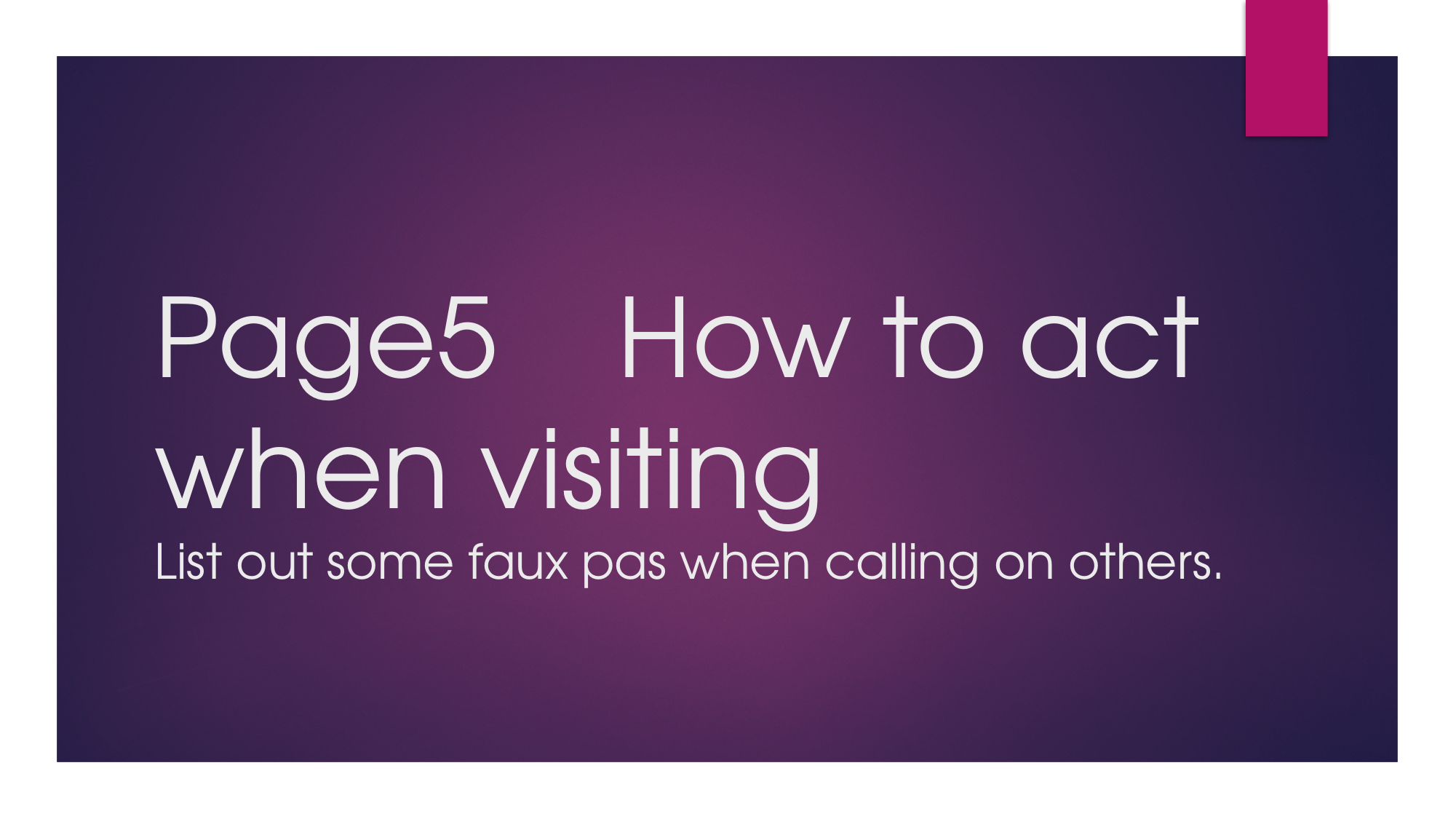

# Page5    How to act when visiting List out some faux pas when calling on others.